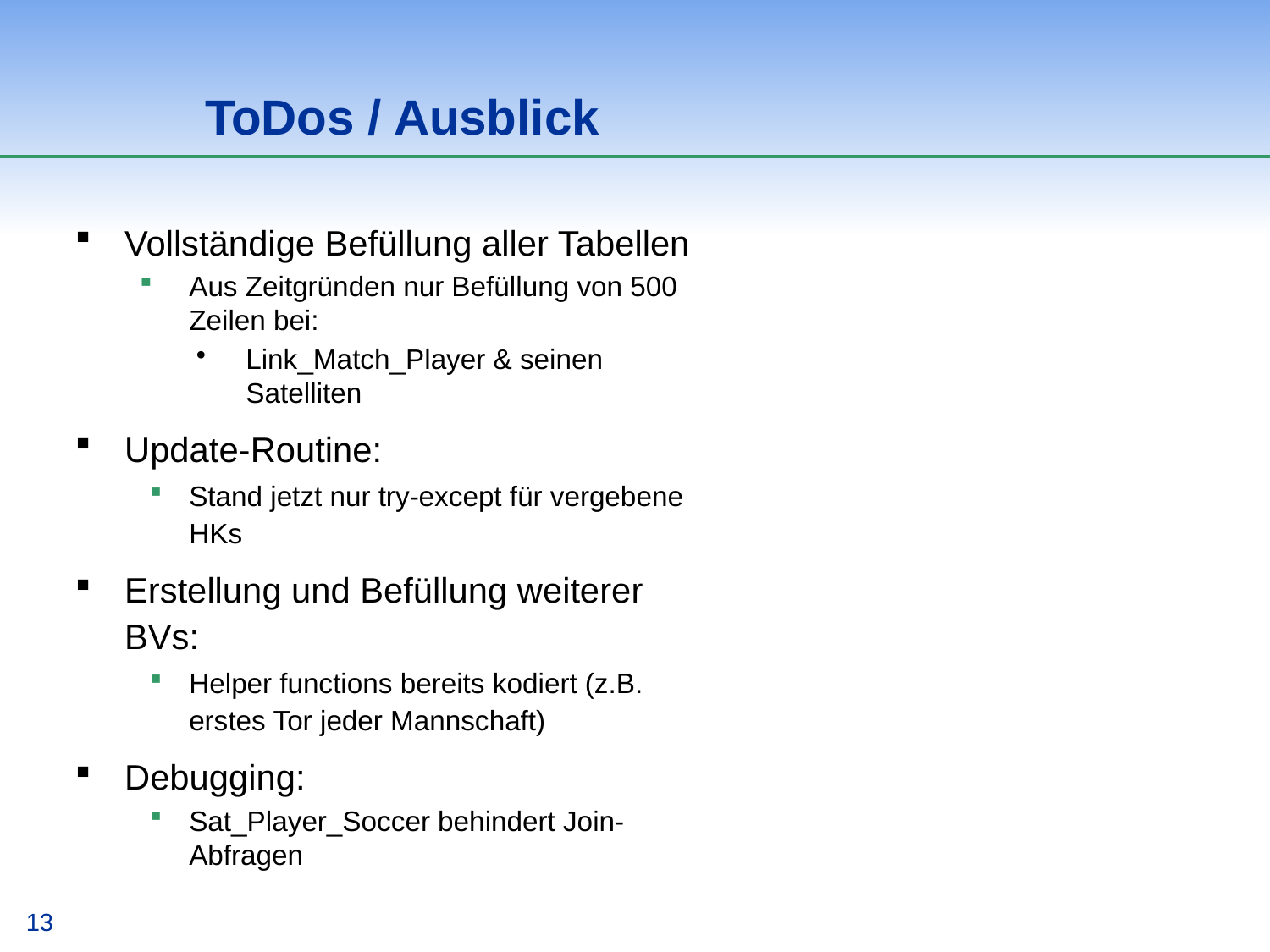

# ToDos / Ausblick
Vollständige Befüllung aller Tabellen
Aus Zeitgründen nur Befüllung von 500 Zeilen bei:
Link_Match_Player & seinen Satelliten
Update-Routine:
Stand jetzt nur try-except für vergebene HKs
Erstellung und Befüllung weiterer BVs:
Helper functions bereits kodiert (z.B. erstes Tor jeder Mannschaft)
Debugging:
Sat_Player_Soccer behindert Join-Abfragen

13